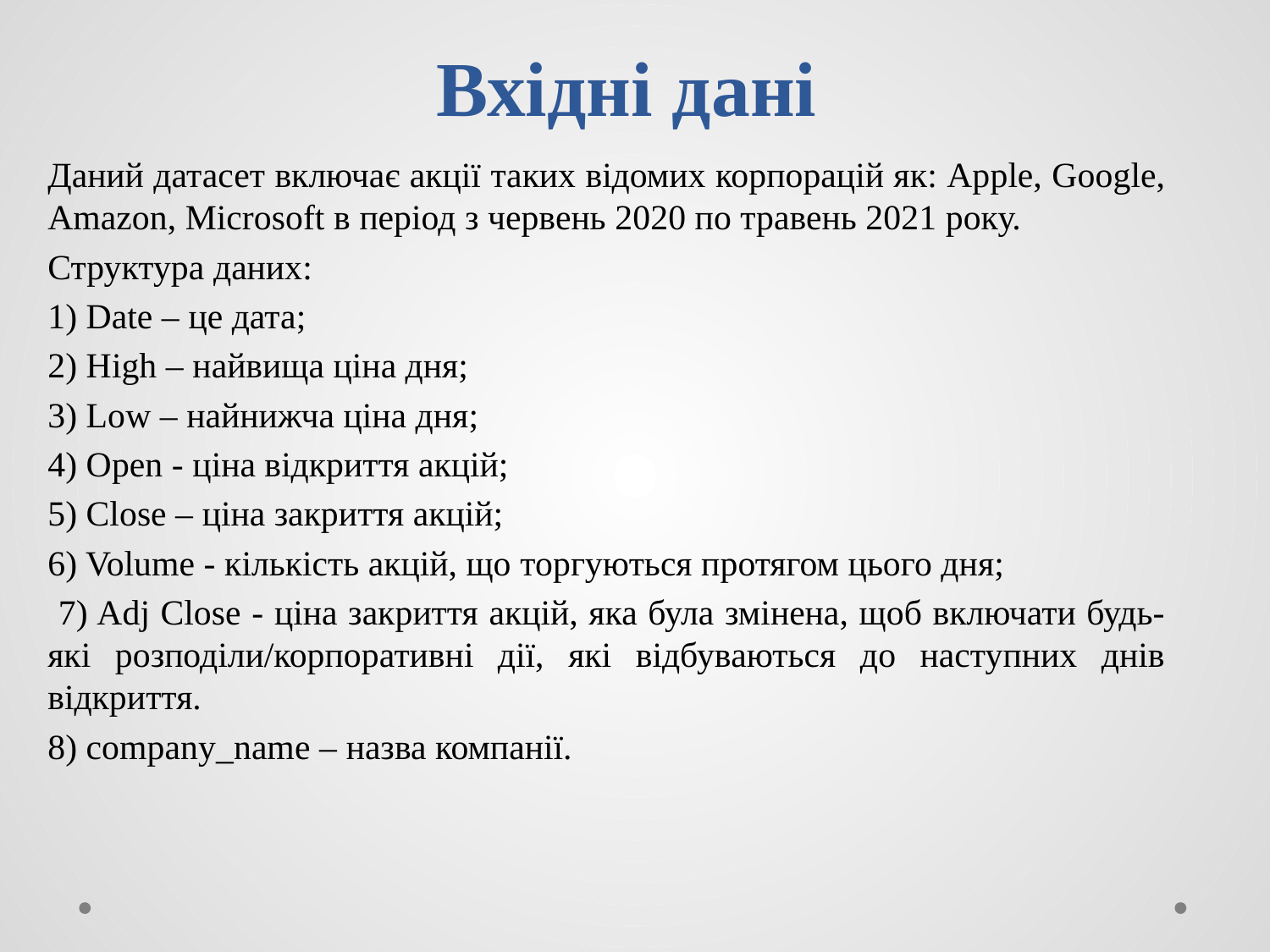

# Вхідні дані
Даний датасет включає акції таких відомих корпорацій як: Apple, Google, Amazon, Microsoft в період з червень 2020 по травень 2021 року.
Структура даних:
1) Date – це дата;
2) High – найвища ціна дня;
3) Low – найнижча ціна дня;
4) Open - ціна відкриття акцій;
5) Close – ціна закриття акцій;
6) Volume - кількість акцій, що торгуються протягом цього дня;
 7) Adj Close - ціна закриття акцій, яка була змінена, щоб включати будь-які розподіли/корпоративні дії, які відбуваються до наступних днів відкриття.
8) company_name – назва компанії.